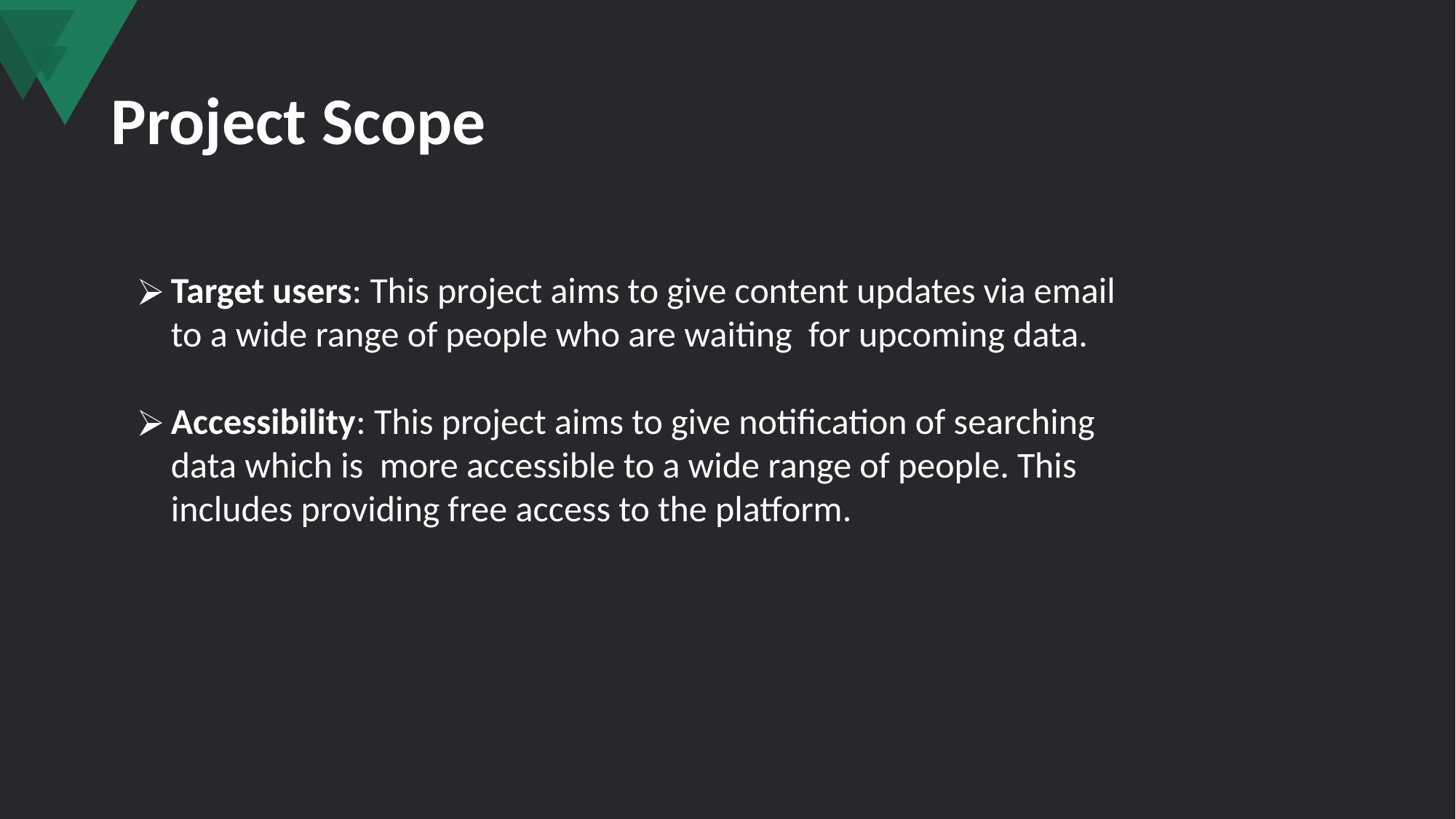

# Project Scope
Target users: This project aims to give content updates via email to a wide range of people who are waiting  for upcoming data.

Accessibility: This project aims to give notification of searching data which is  more accessible to a wide range of people. This includes providing free access to the platform.